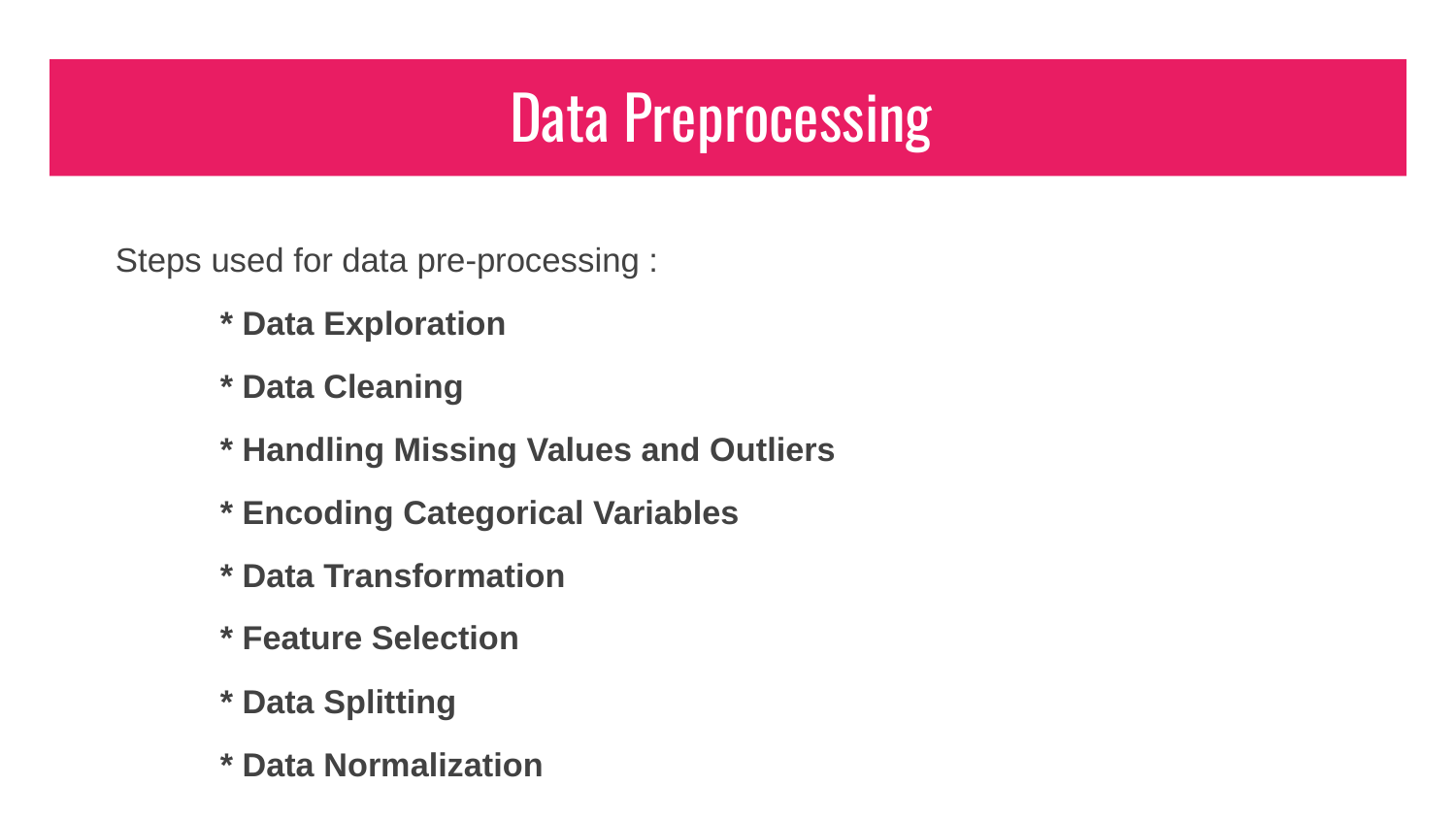

# Data Preprocessing

Steps used for data pre-processing :
	* Data Exploration
	* Data Cleaning
	* Handling Missing Values and Outliers
	* Encoding Categorical Variables
	* Data Transformation
	* Feature Selection
	* Data Splitting
	* Data Normalization